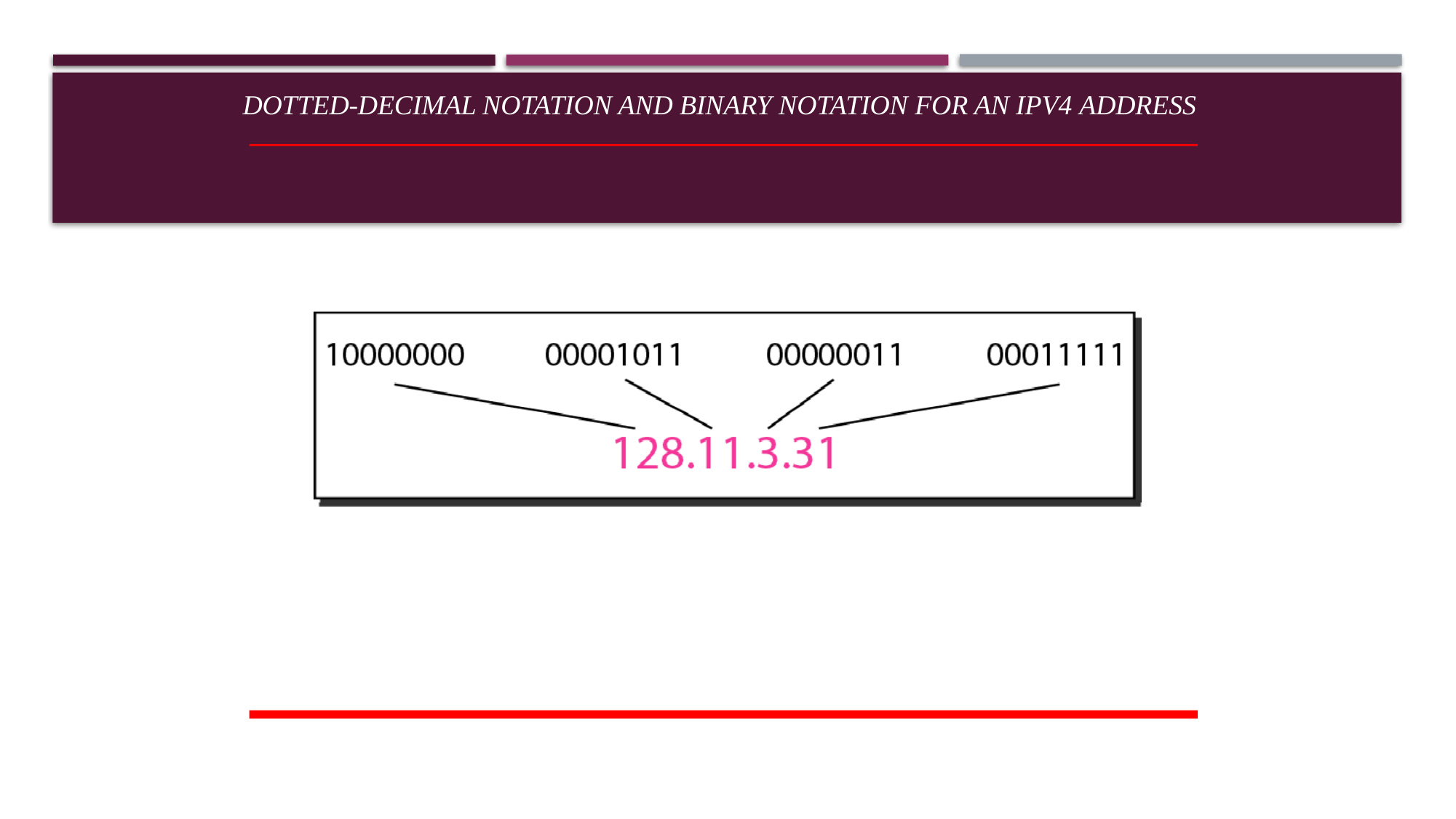

# Dotted-decimal notation and binary notation for an IPv4 address